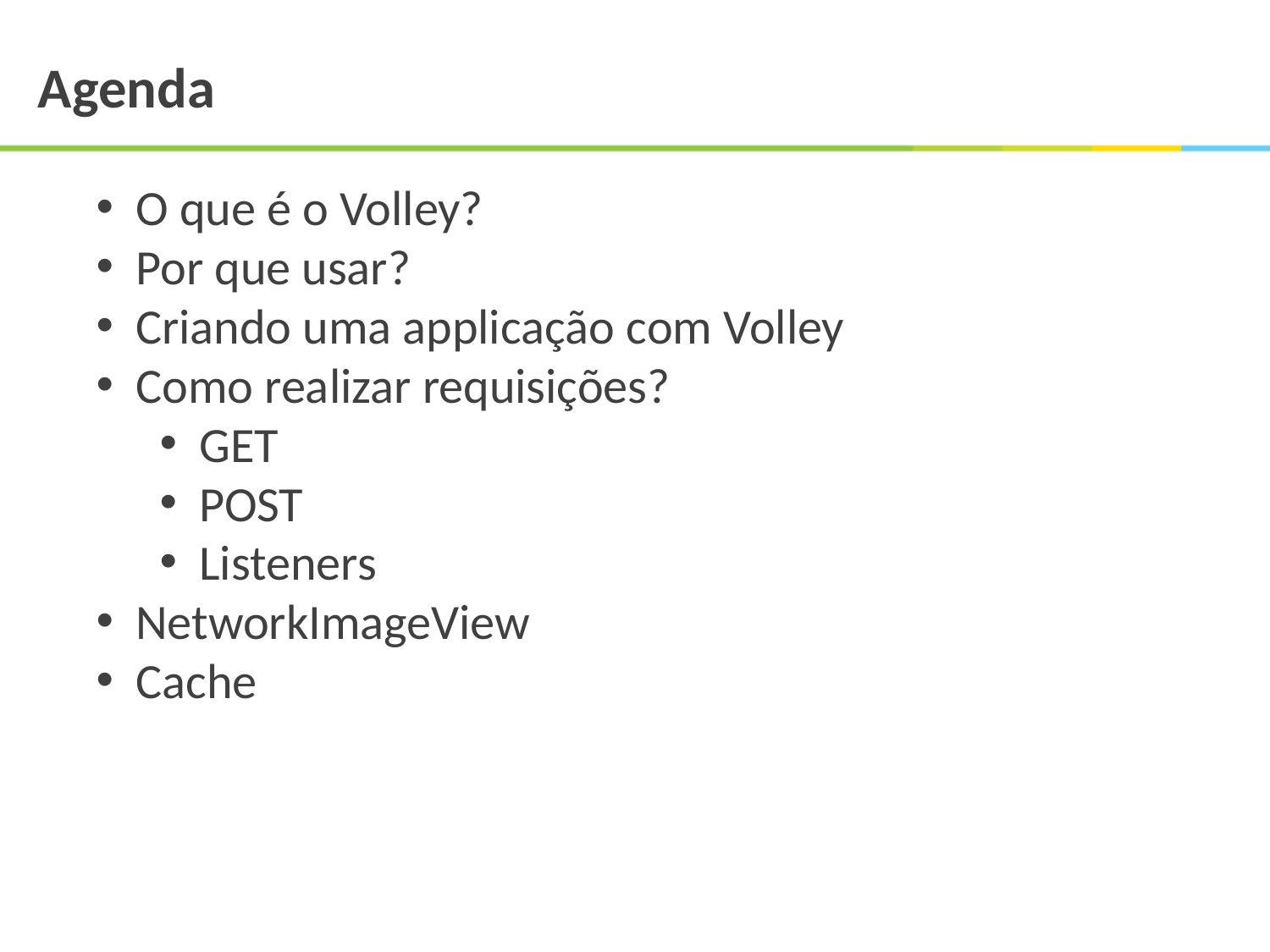

Agenda
O que é o Volley?
Por que usar?
Criando uma applicação com Volley
Como realizar requisições?
GET
POST
Listeners
NetworkImageView
Cache